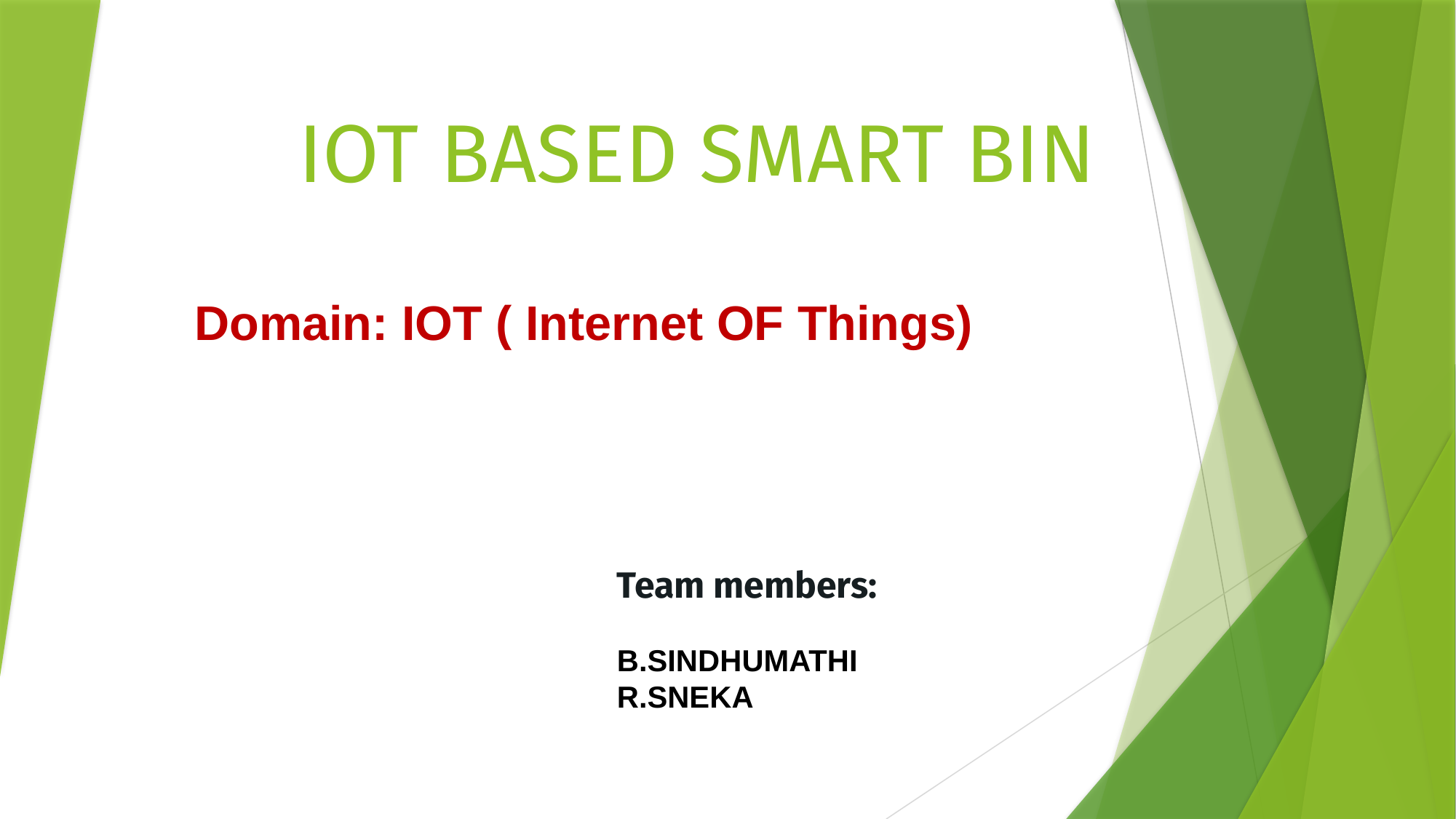

# IOT BASED SMART BIN
Domain: IOT ( Internet OF Things)

Team members:

B.SINDHUMATHI
R.SNEKA